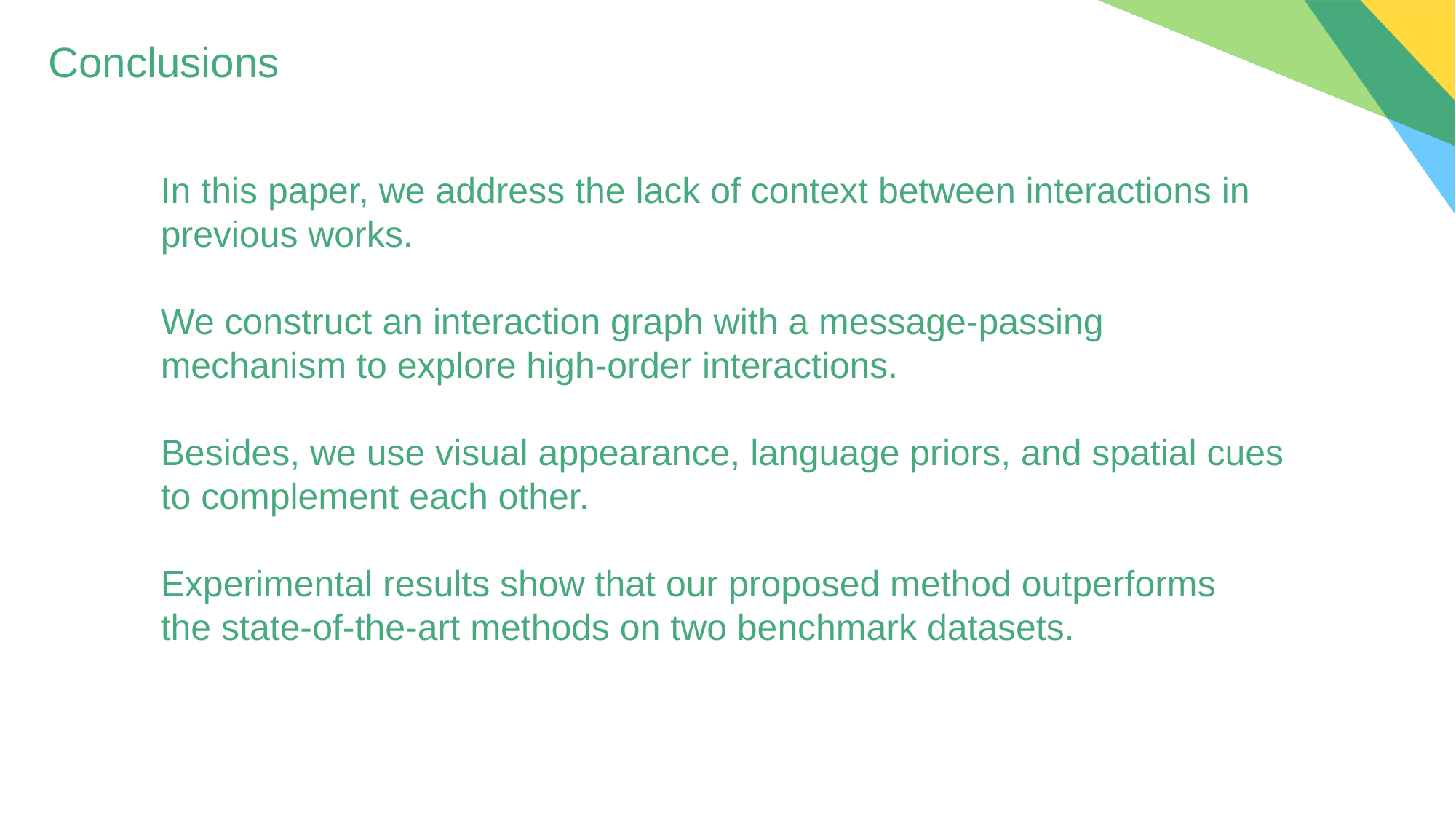

Conclusions
In this paper, we address the lack of context between interactions in previous works.

We construct an interaction graph with a message-passing mechanism to explore high-order interactions.

Besides, we use visual appearance, language priors, and spatial cues to complement each other.

Experimental results show that our proposed method outperforms
the state-of-the-art methods on two benchmark datasets.